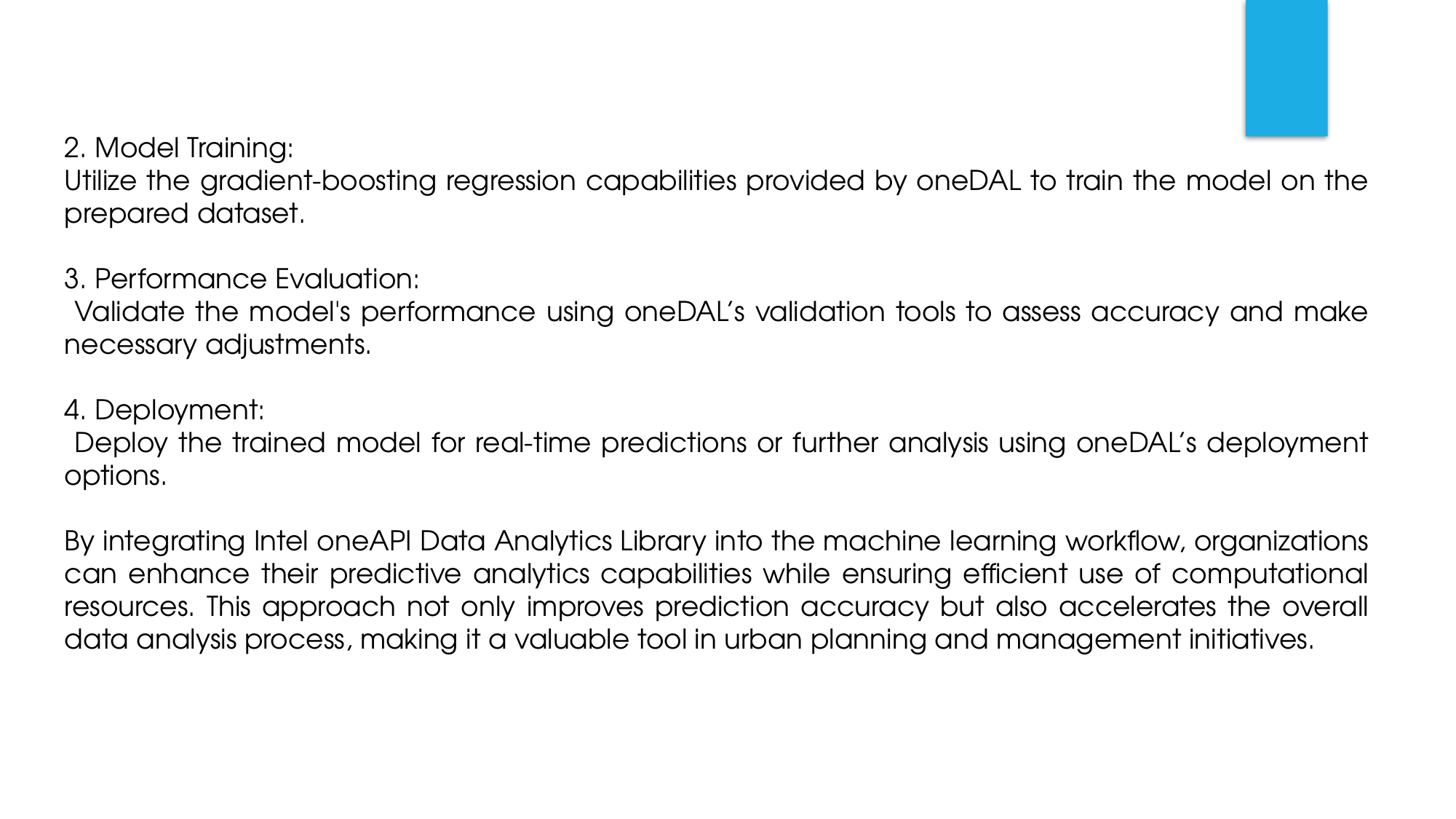

2. Model Training:
Utilize the gradient-boosting regression capabilities provided by oneDAL to train the model on the prepared dataset.

3. Performance Evaluation:
 Validate the model's performance using oneDAL’s validation tools to assess accuracy and make necessary adjustments.

4. Deployment:
 Deploy the trained model for real-time predictions or further analysis using oneDAL’s deployment options.

By integrating Intel oneAPI Data Analytics Library into the machine learning workflow, organizations can enhance their predictive analytics capabilities while ensuring efficient use of computational resources. This approach not only improves prediction accuracy but also accelerates the overall data analysis process, making it a valuable tool in urban planning and management initiatives.